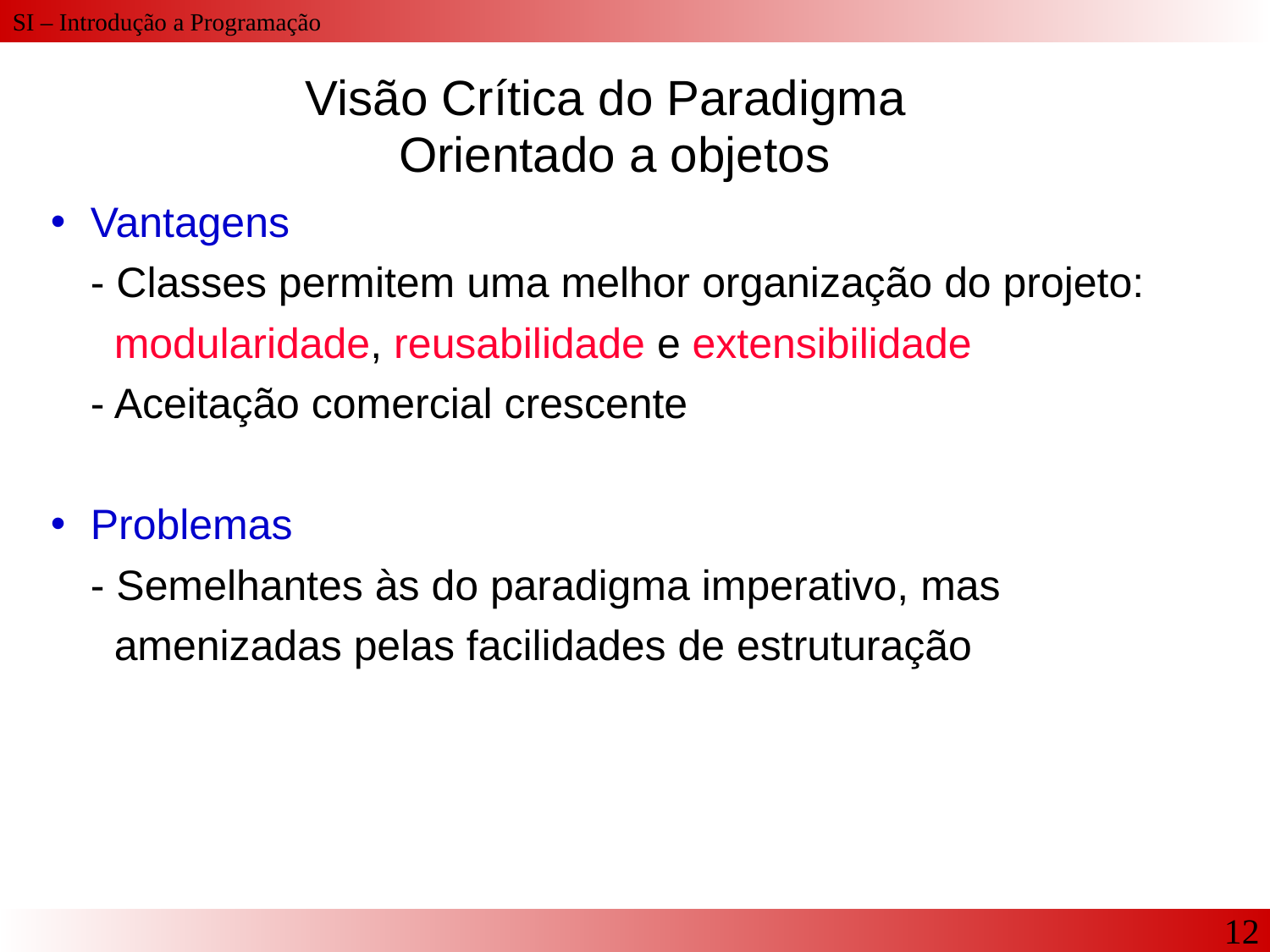

Visão Crítica do Paradigma
Orientado a objetos
Vantagens
- Classes permitem uma melhor organização do projeto:
  modularidade, reusabilidade e extensibilidade
- Aceitação comercial crescente

Problemas
- Semelhantes às do paradigma imperativo, mas
  amenizadas pelas facilidades de estruturação
12